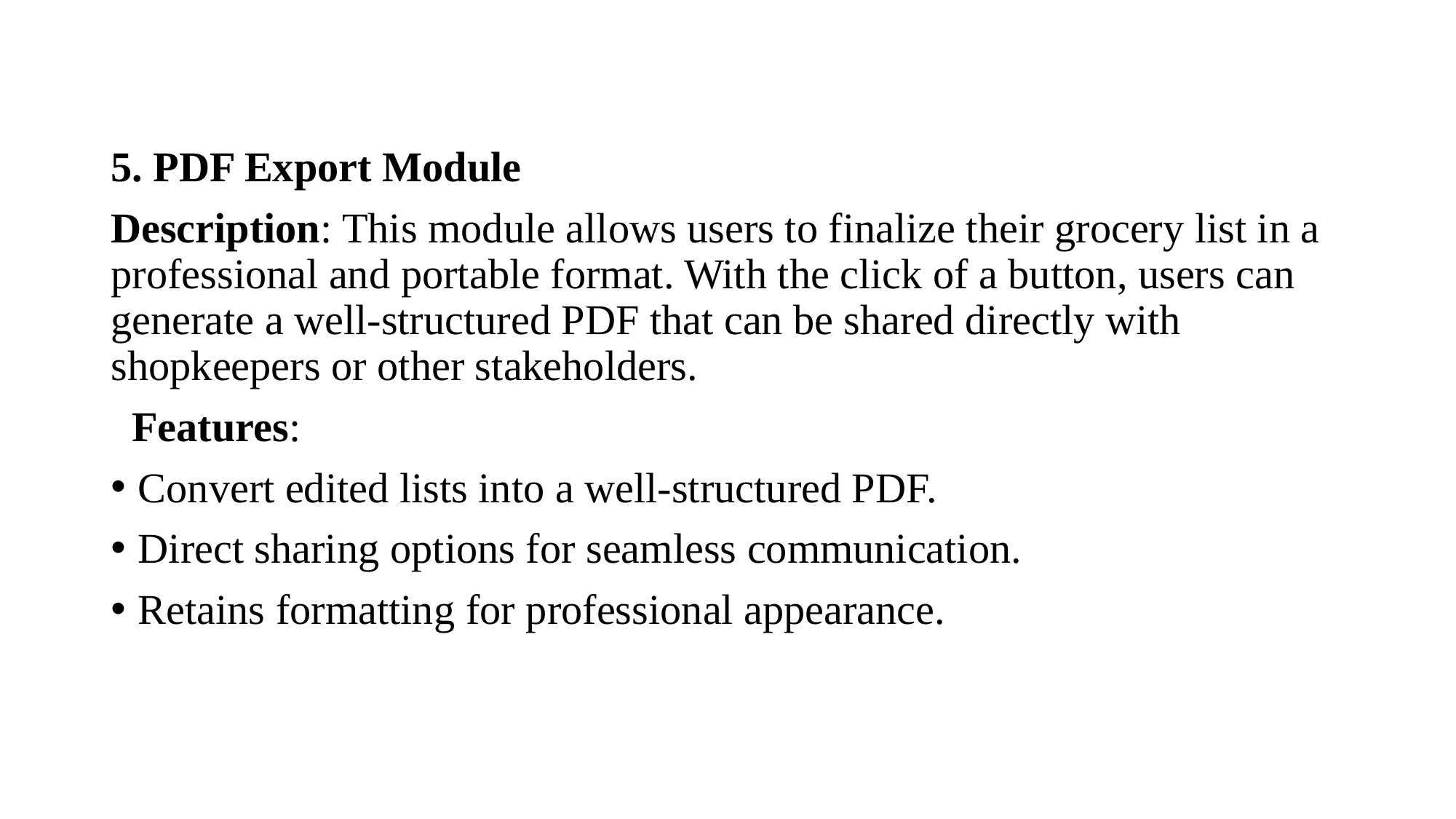

5. PDF Export Module
Description: This module allows users to finalize their grocery list in a professional and portable format. With the click of a button, users can generate a well-structured PDF that can be shared directly with shopkeepers or other stakeholders.
  Features:
Convert edited lists into a well-structured PDF.
Direct sharing options for seamless communication.
Retains formatting for professional appearance.